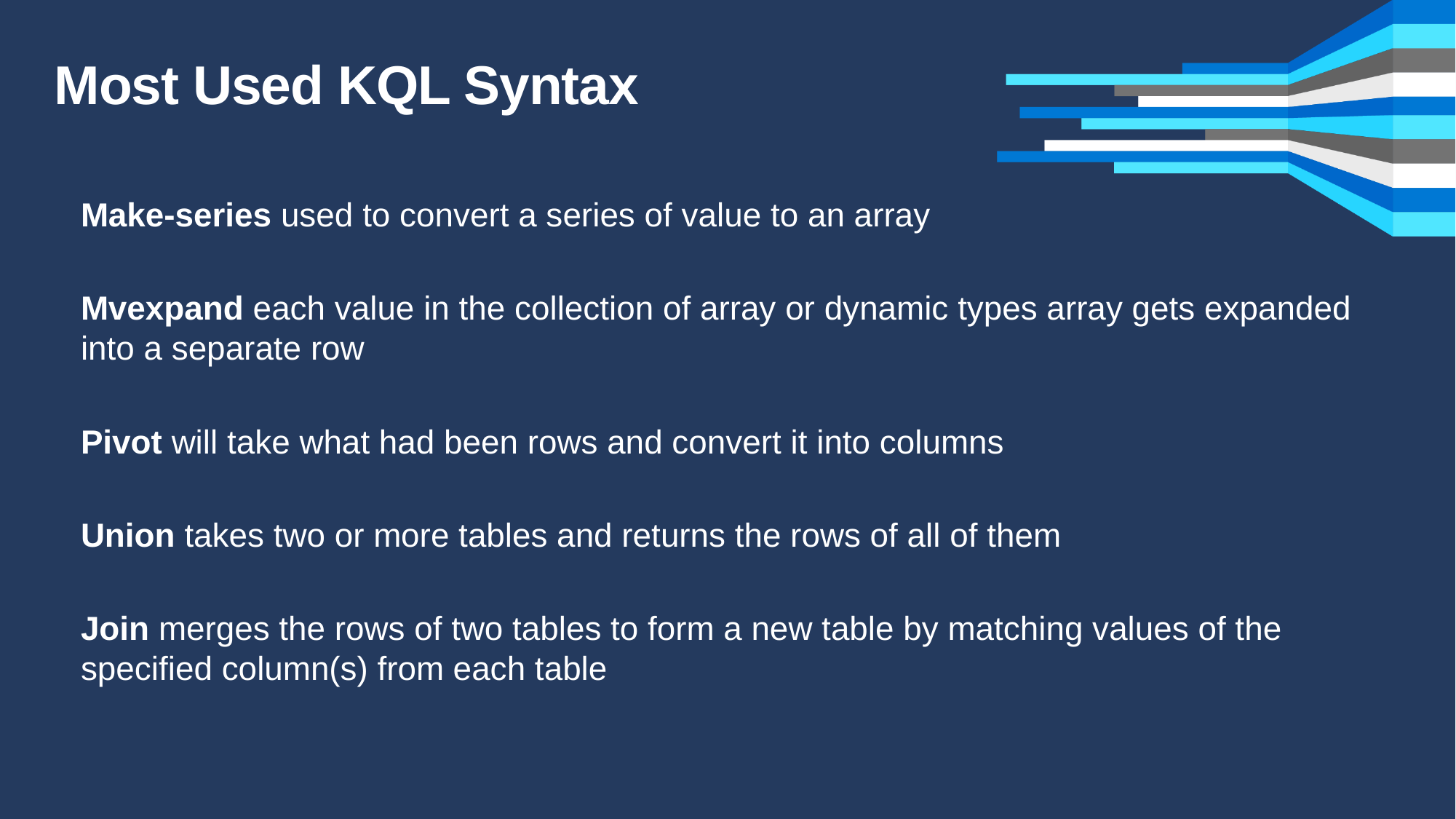

# \
Most Used KQL Syntax
Make-series used to convert a series of value to an array

Mvexpand each value in the collection of array or dynamic types array gets expanded into a separate row

Pivot will take what had been rows and convert it into columns

Union takes two or more tables and returns the rows of all of them

Join merges the rows of two tables to form a new table by matching values of the specified column(s) from each table